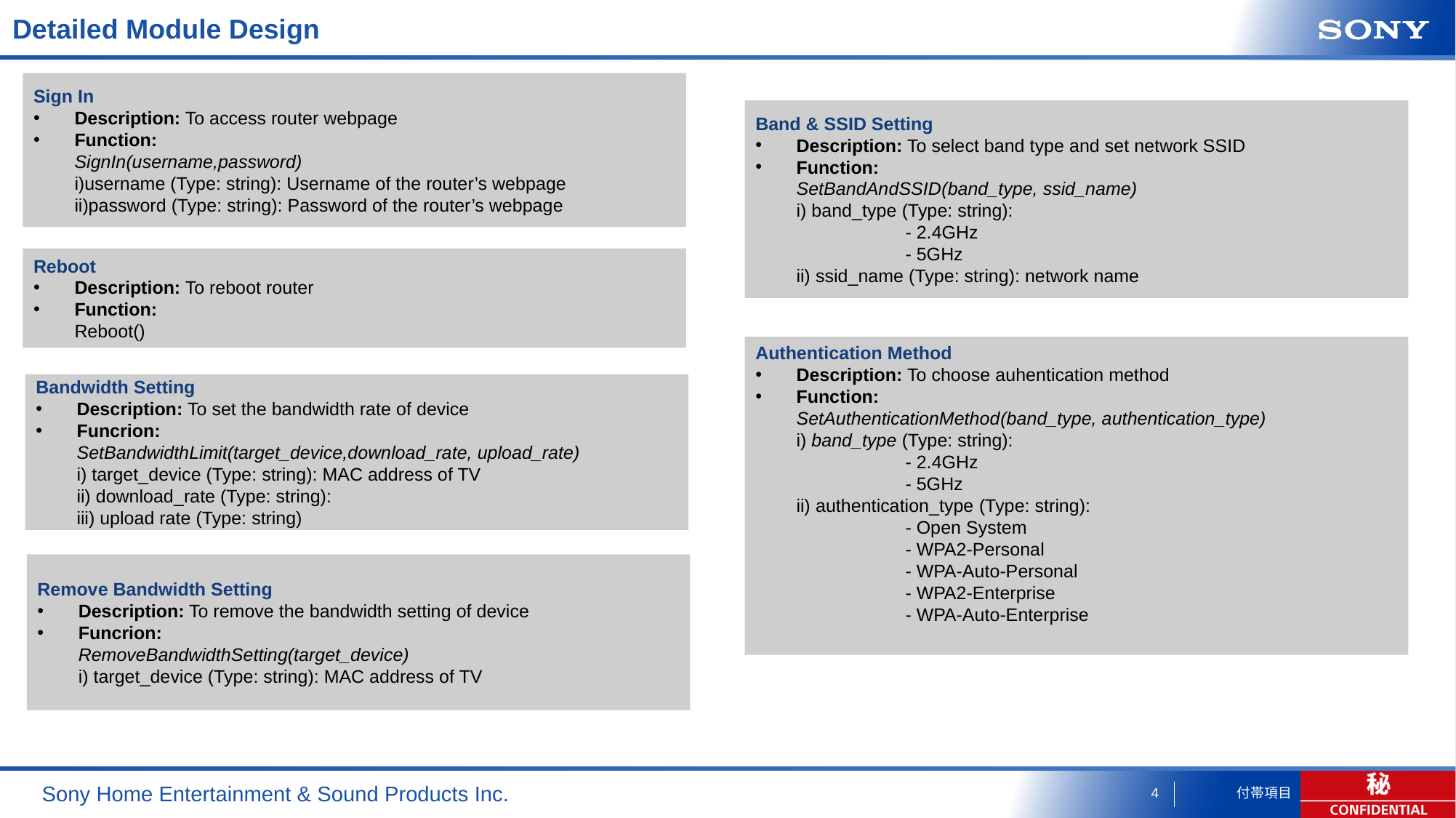

# Detailed Module Design
Sign In
Description: To access router webpage
Function:
SignIn(username,password)
i)username (Type: string): Username of the router’s webpage
ii)password (Type: string): Password of the router’s webpage
Band & SSID Setting
Description: To select band type and set network SSID
Function:
SetBandAndSSID(band_type, ssid_name)
i) band_type (Type: string):
	- 2.4GHz
	- 5GHz
ii) ssid_name (Type: string): network name
Reboot
Description: To reboot router
Function:
Reboot()
Authentication Method
Description: To choose auhentication method
Function:
SetAuthenticationMethod(band_type, authentication_type)
i) band_type (Type: string):
	- 2.4GHz
	- 5GHz
ii) authentication_type (Type: string):
	- Open System
	- WPA2-Personal
	- WPA-Auto-Personal
	- WPA2-Enterprise
	- WPA-Auto-Enterprise
Bandwidth Setting
Description: To set the bandwidth rate of device
Funcrion:
SetBandwidthLimit(target_device,download_rate, upload_rate)
i) target_device (Type: string): MAC address of TV
ii) download_rate (Type: string):
iii) upload rate (Type: string)
Remove Bandwidth Setting
Description: To remove the bandwidth setting of device
Funcrion:
RemoveBandwidthSetting(target_device)
i) target_device (Type: string): MAC address of TV